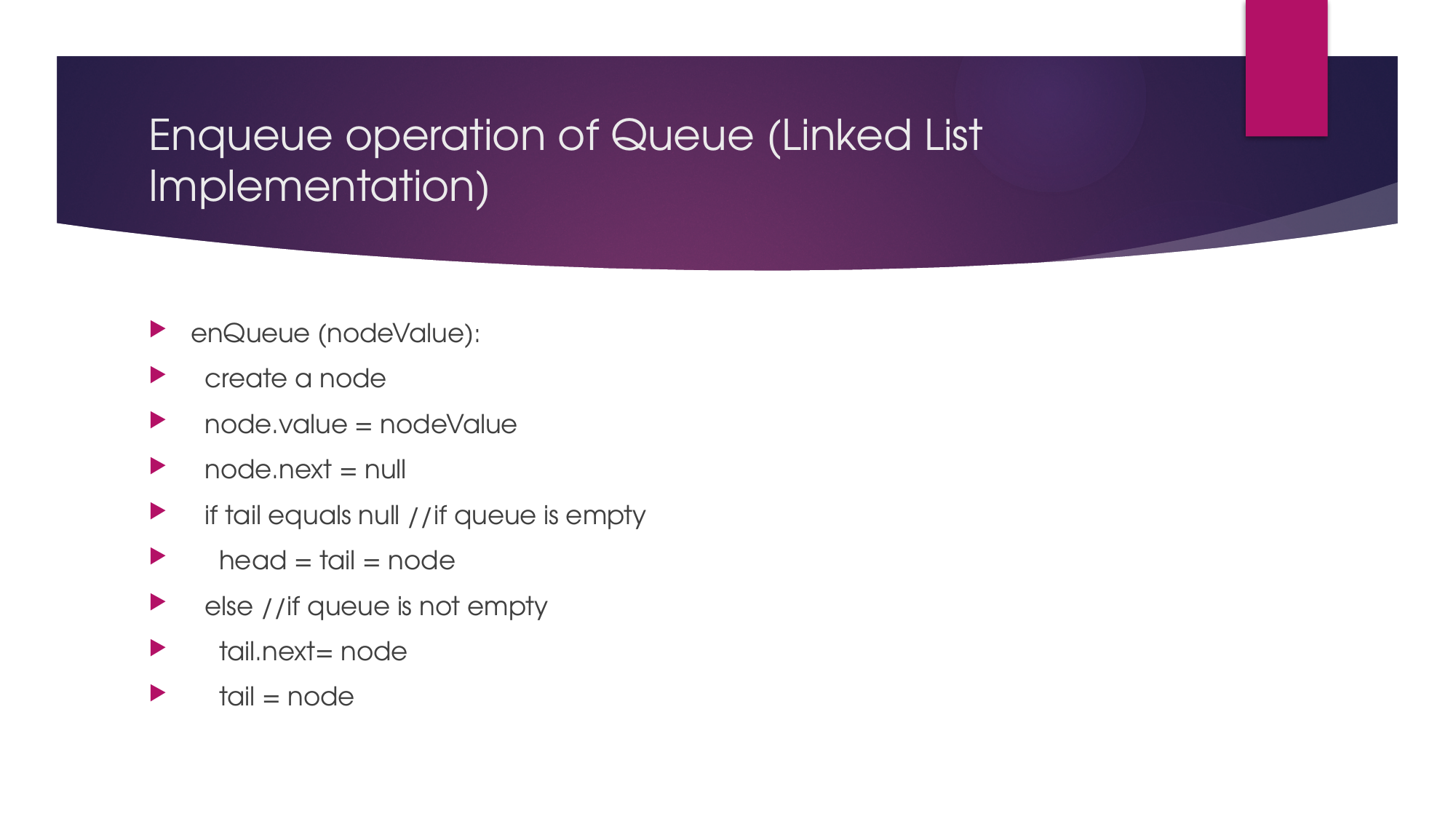

# Enqueue operation of Queue (Linked List Implementation)
enQueue (nodeValue):
  create a node
  node.value = nodeValue
  node.next = null
  if tail equals null //if queue is empty
    head = tail = node
  else //if queue is not empty
    tail.next= node
    tail = node